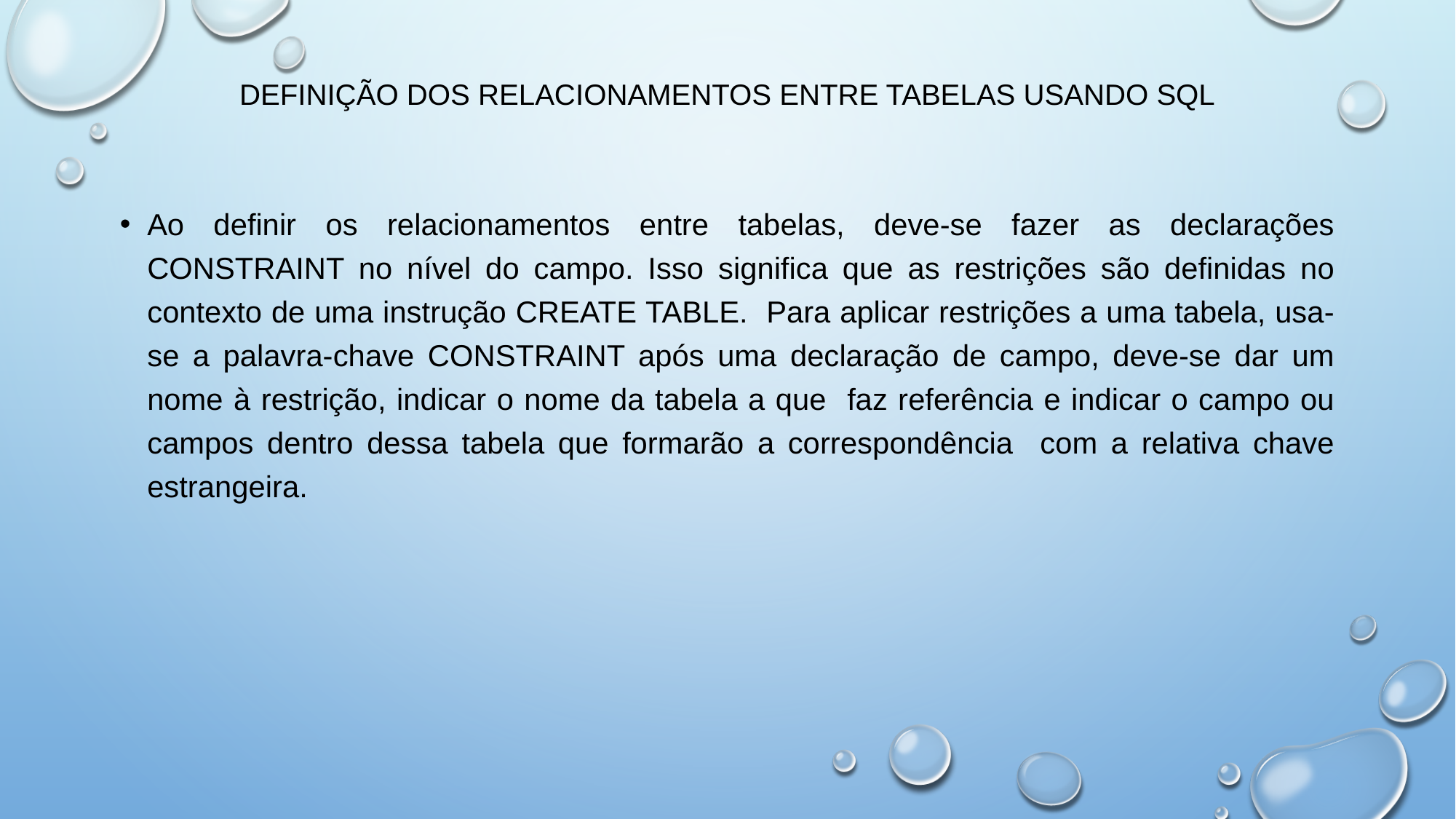

# Definição dos relacionamentos entre tabelas usando SQL
Ao definir os relacionamentos entre tabelas, deve-se fazer as declarações CONSTRAINT no nível do campo. Isso significa que as restrições são definidas no contexto de uma instrução CREATE TABLE.  Para aplicar restrições a uma tabela, usa-se a palavra-chave CONSTRAINT após uma declaração de campo, deve-se dar um nome à restrição, indicar o nome da tabela a que  faz referência e indicar o campo ou campos dentro dessa tabela que formarão a correspondência  com a relativa chave estrangeira.